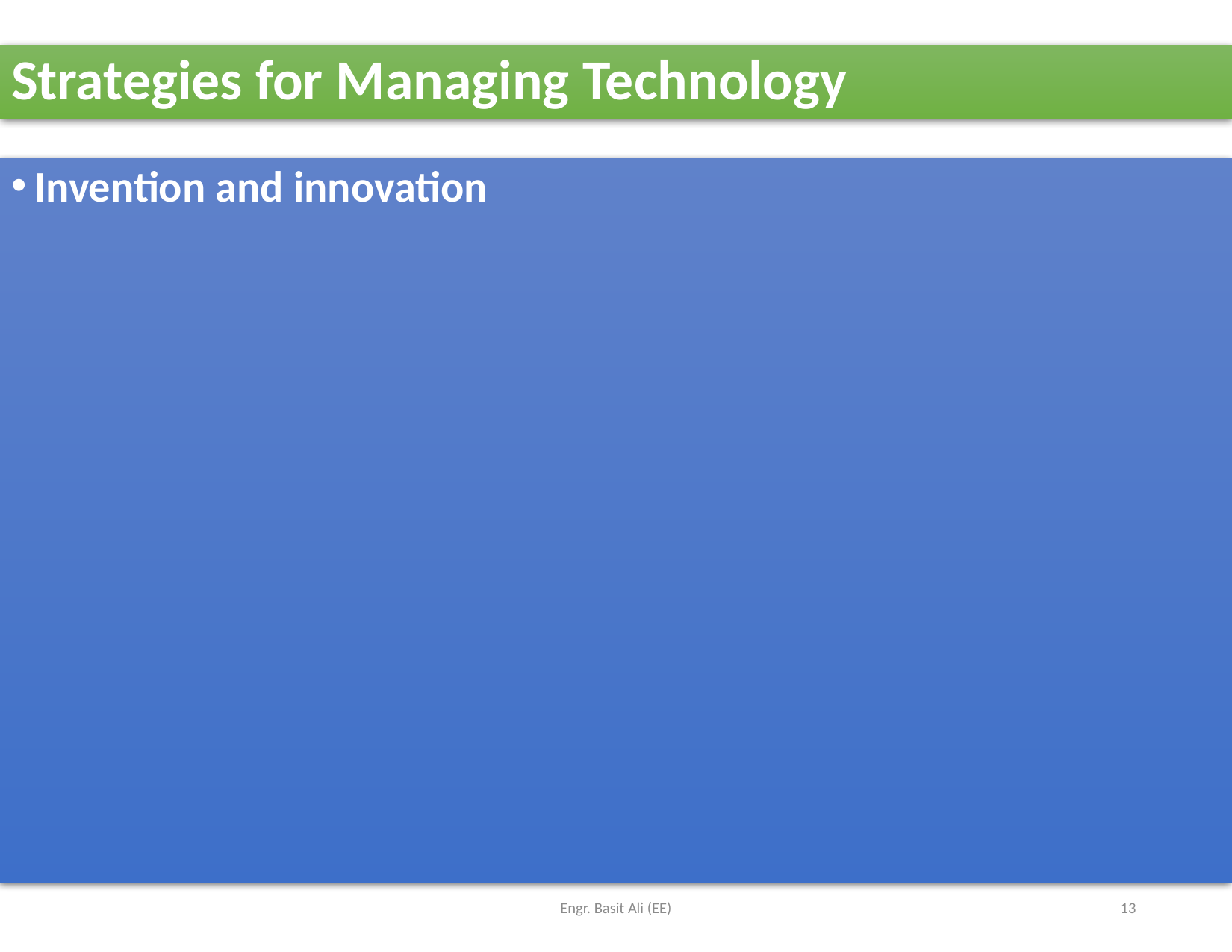

# Strategies for Managing Technology
Invention and innovation
Engr. Basit Ali (EE)
13